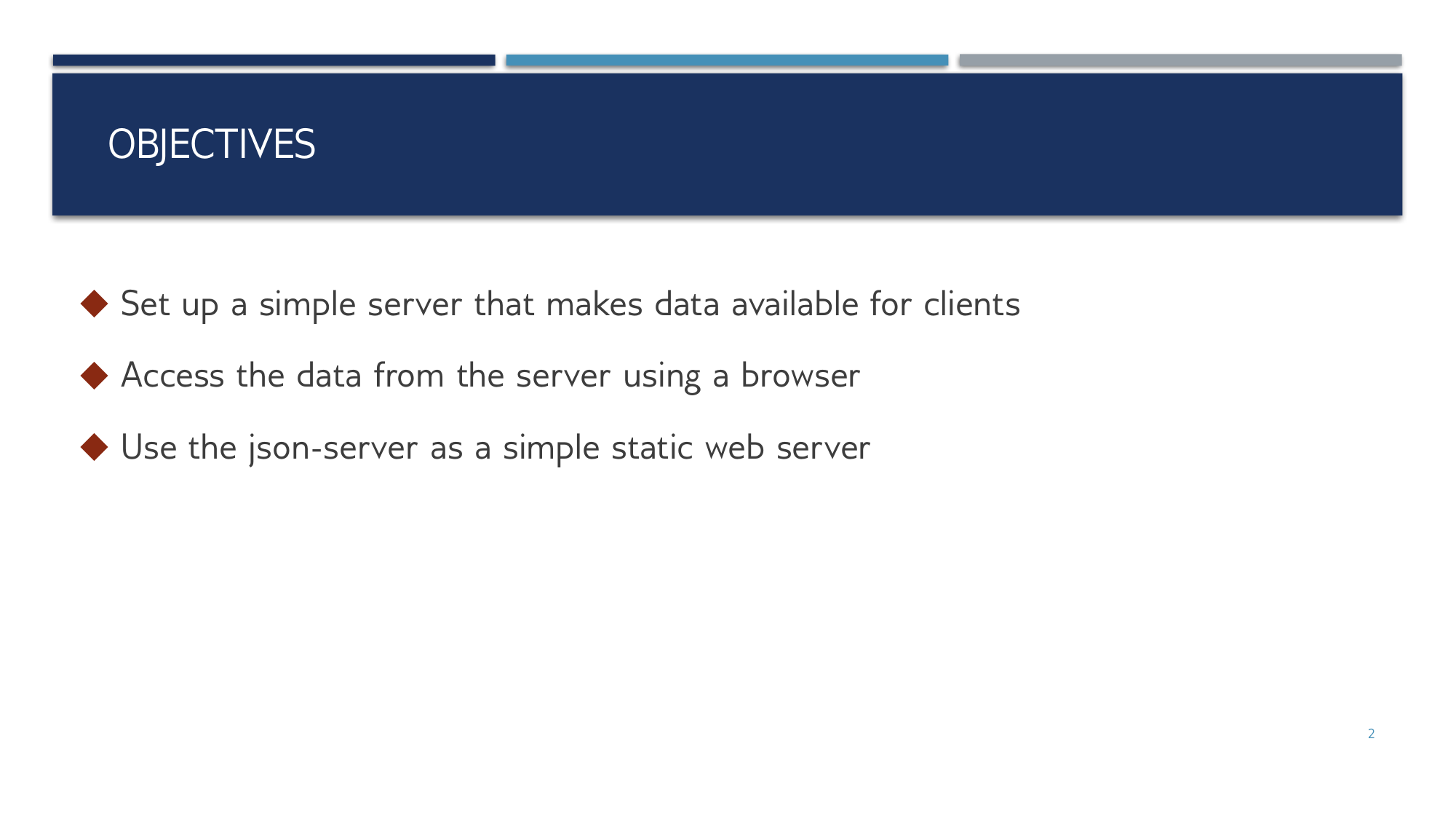

# Objectives
Set up a simple server that makes data available for clients
Access the data from the server using a browser
Use the json-server as a simple static web server
2